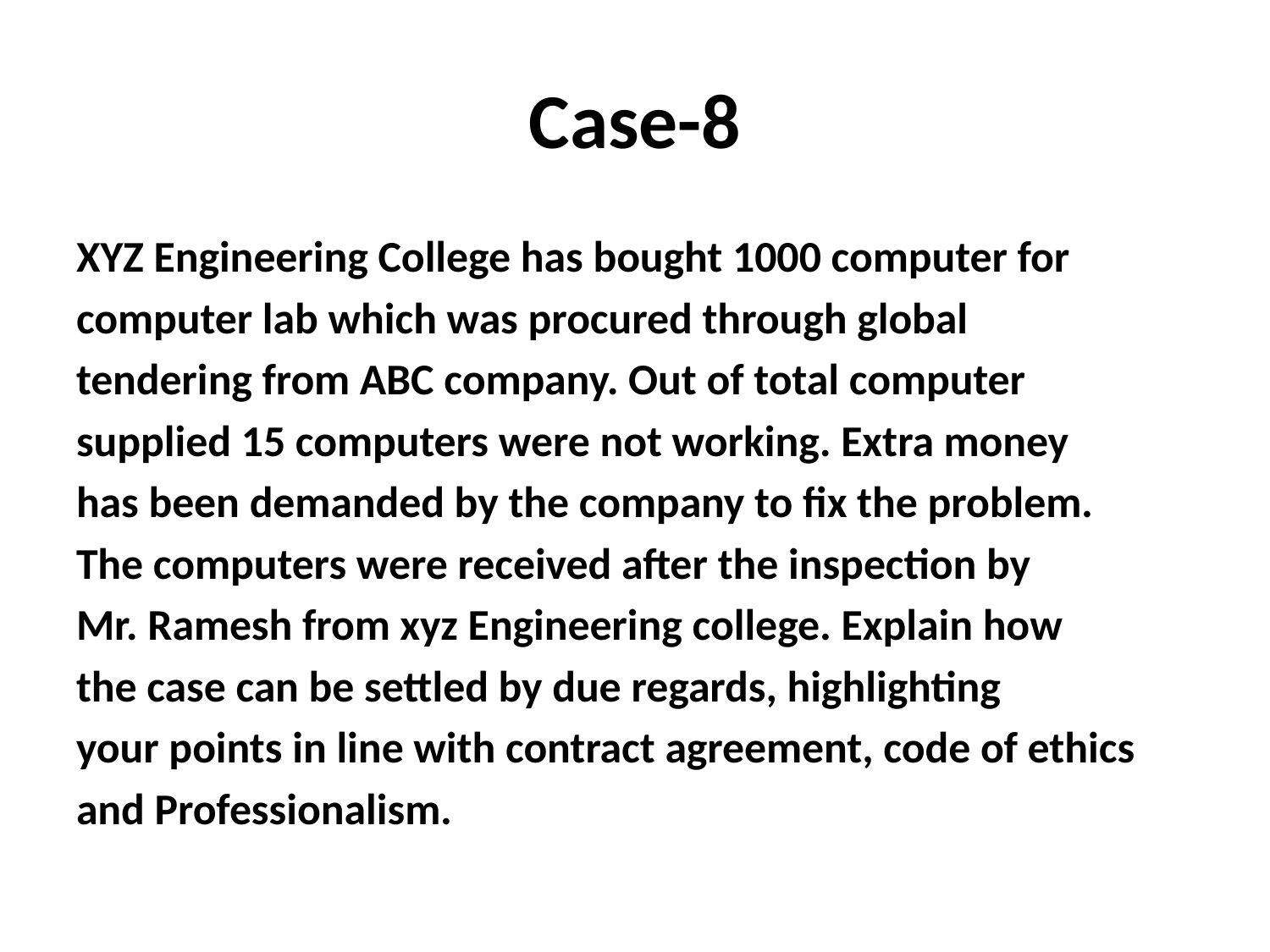

# Case-8
XYZ Engineering College has bought 1000 computer for
computer lab which was procured through global
tendering from ABC company. Out of total computer
supplied 15 computers were not working. Extra money
has been demanded by the company to fix the problem.
The computers were received after the inspection by
Mr. Ramesh from xyz Engineering college. Explain how
the case can be settled by due regards, highlighting
your points in line with contract agreement, code of ethics
and Professionalism.